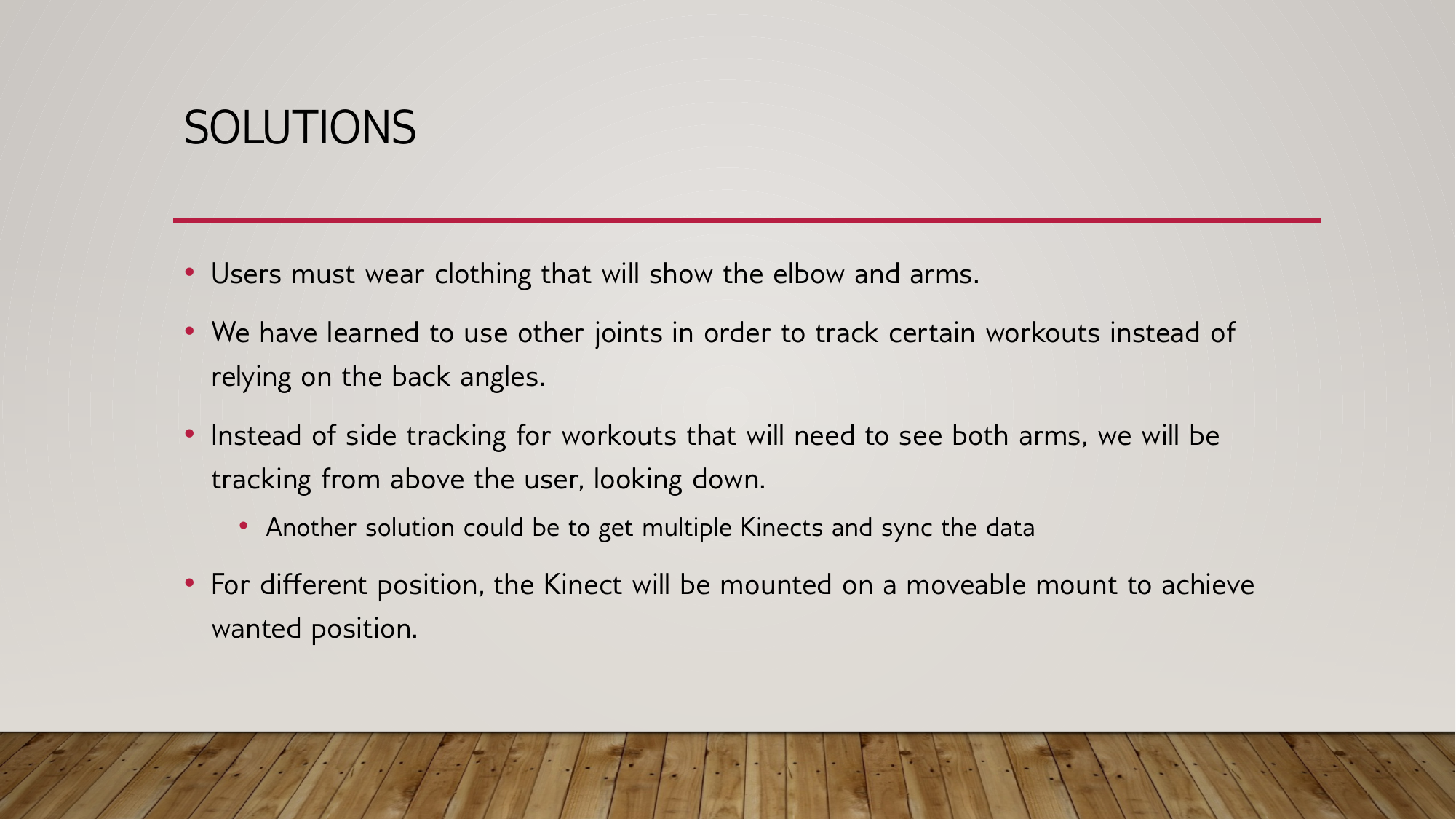

# Solutions
Users must wear clothing that will show the elbow and arms.
We have learned to use other joints in order to track certain workouts instead of relying on the back angles.
Instead of side tracking for workouts that will need to see both arms, we will be tracking from above the user, looking down.
Another solution could be to get multiple Kinects and sync the data
For different position, the Kinect will be mounted on a moveable mount to achieve wanted position.